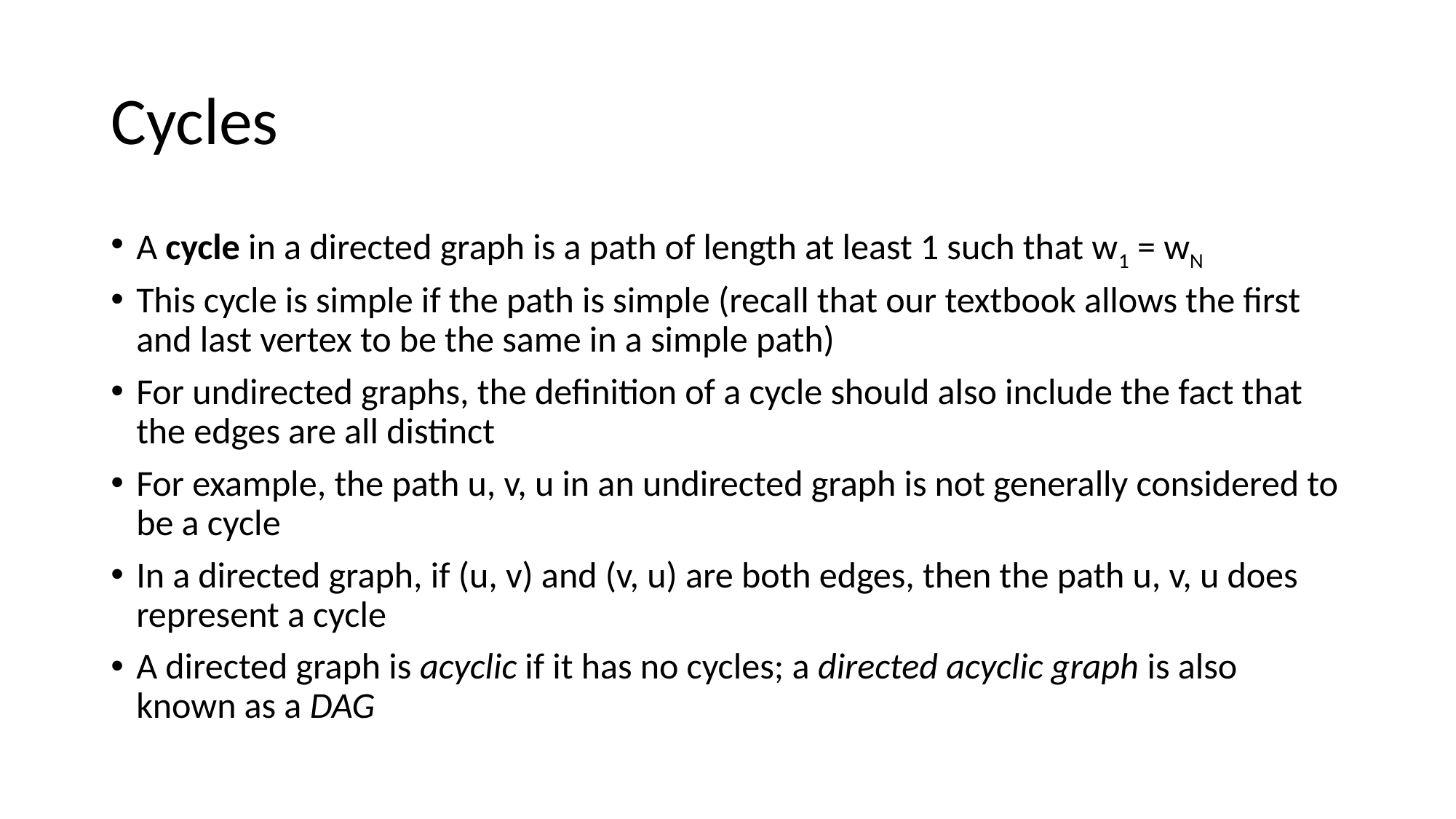

# Cycles
A cycle in a directed graph is a path of length at least 1 such that w1 = wN
This cycle is simple if the path is simple (recall that our textbook allows the first and last vertex to be the same in a simple path)
For undirected graphs, the definition of a cycle should also include the fact that the edges are all distinct
For example, the path u, v, u in an undirected graph is not generally considered to be a cycle
In a directed graph, if (u, v) and (v, u) are both edges, then the path u, v, u does represent a cycle
A directed graph is acyclic if it has no cycles; a directed acyclic graph is also known as a DAG